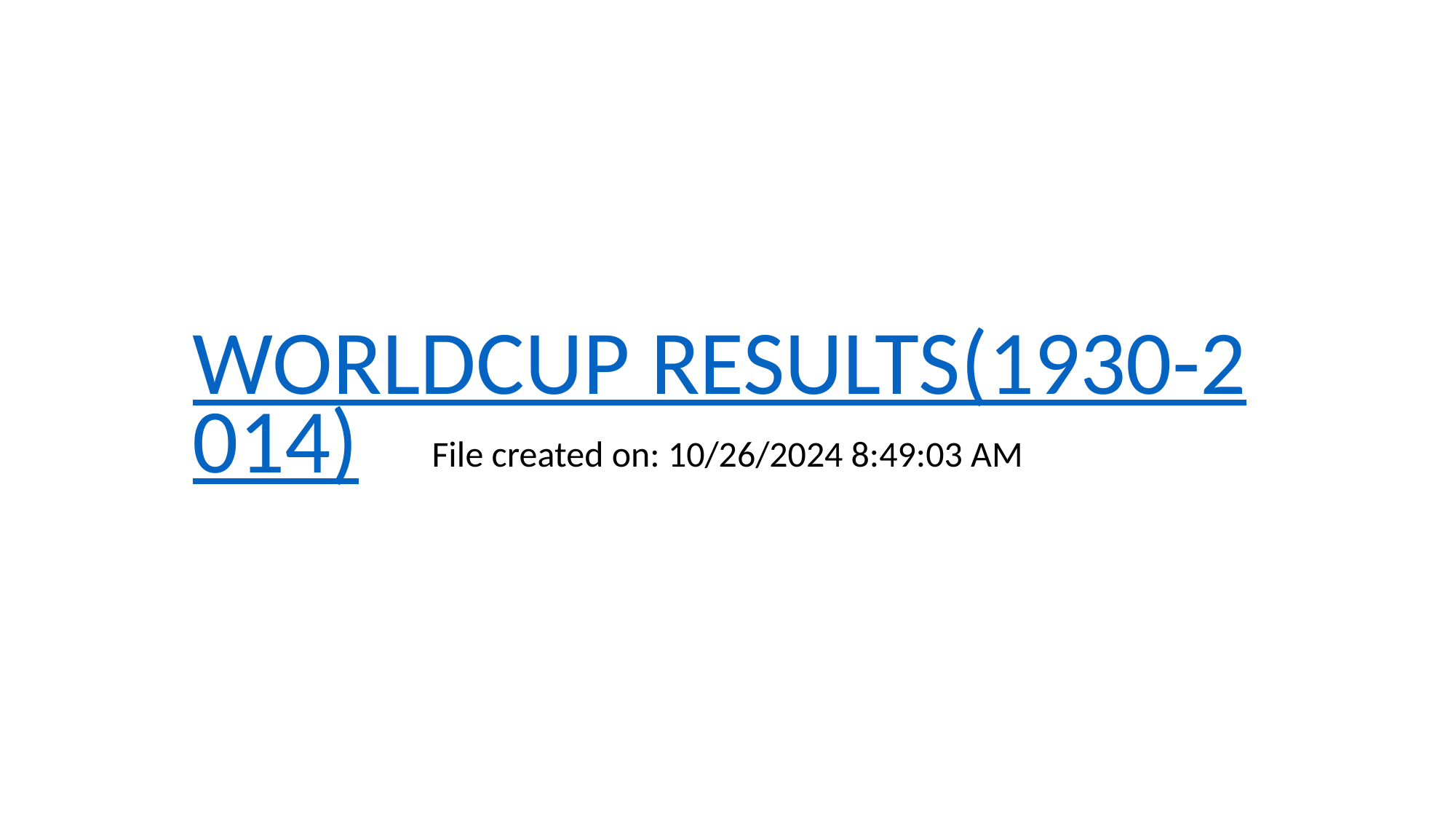

# WORLDCUP RESULTS(1930-2014)
File created on: 10/26/2024 8:49:03 AM